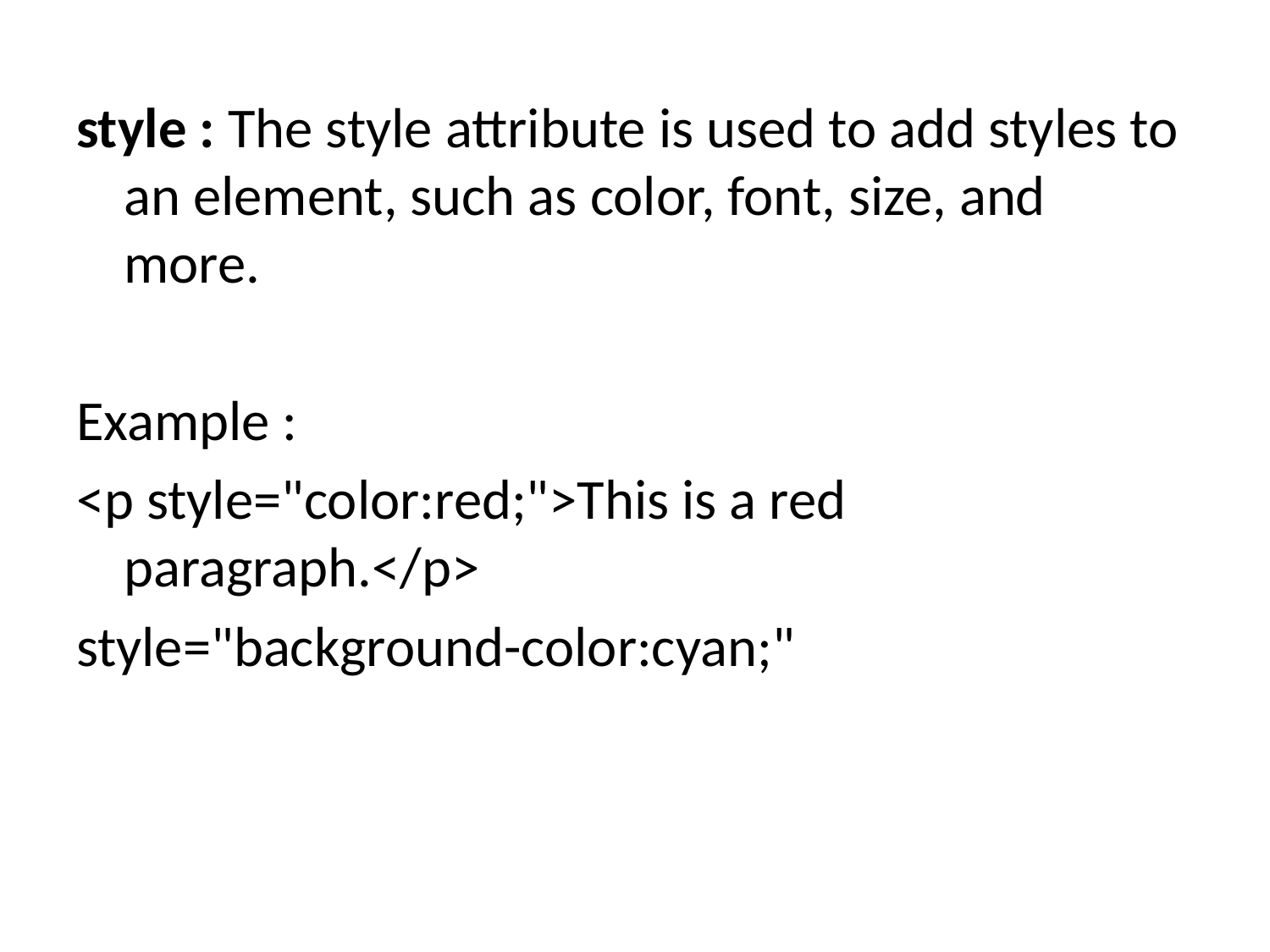

#
style : The style attribute is used to add styles to an element, such as color, font, size, and more.

Example :
<p style="color:red;">This is a red paragraph.</p>
style="background-color:cyan;"